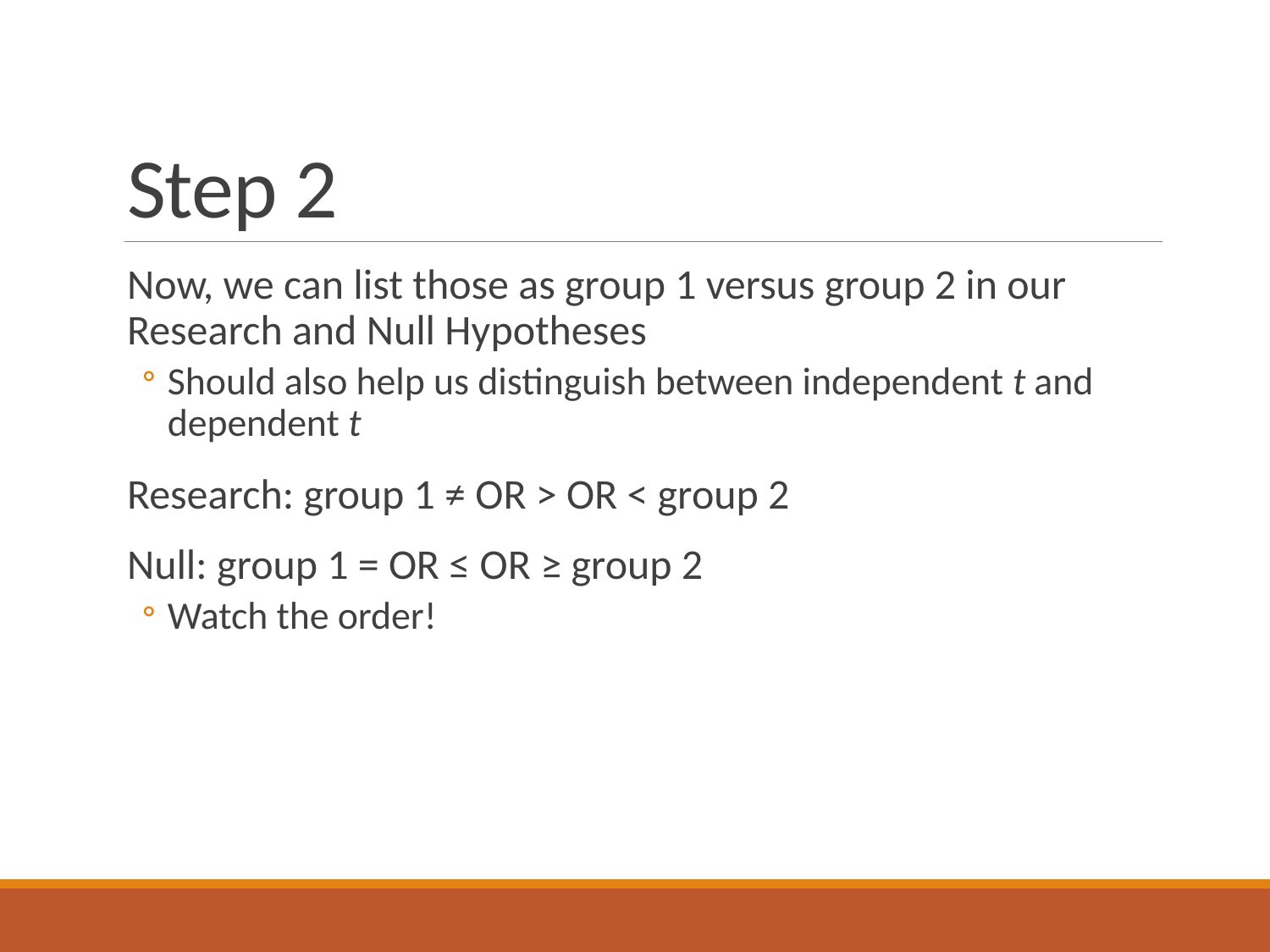

# Step 2
Now, we can list those as group 1 versus group 2 in our Research and Null Hypotheses
Should also help us distinguish between independent t and dependent t
Research: group 1 ≠ OR > OR < group 2
Null: group 1 = OR ≤ OR ≥ group 2
Watch the order!